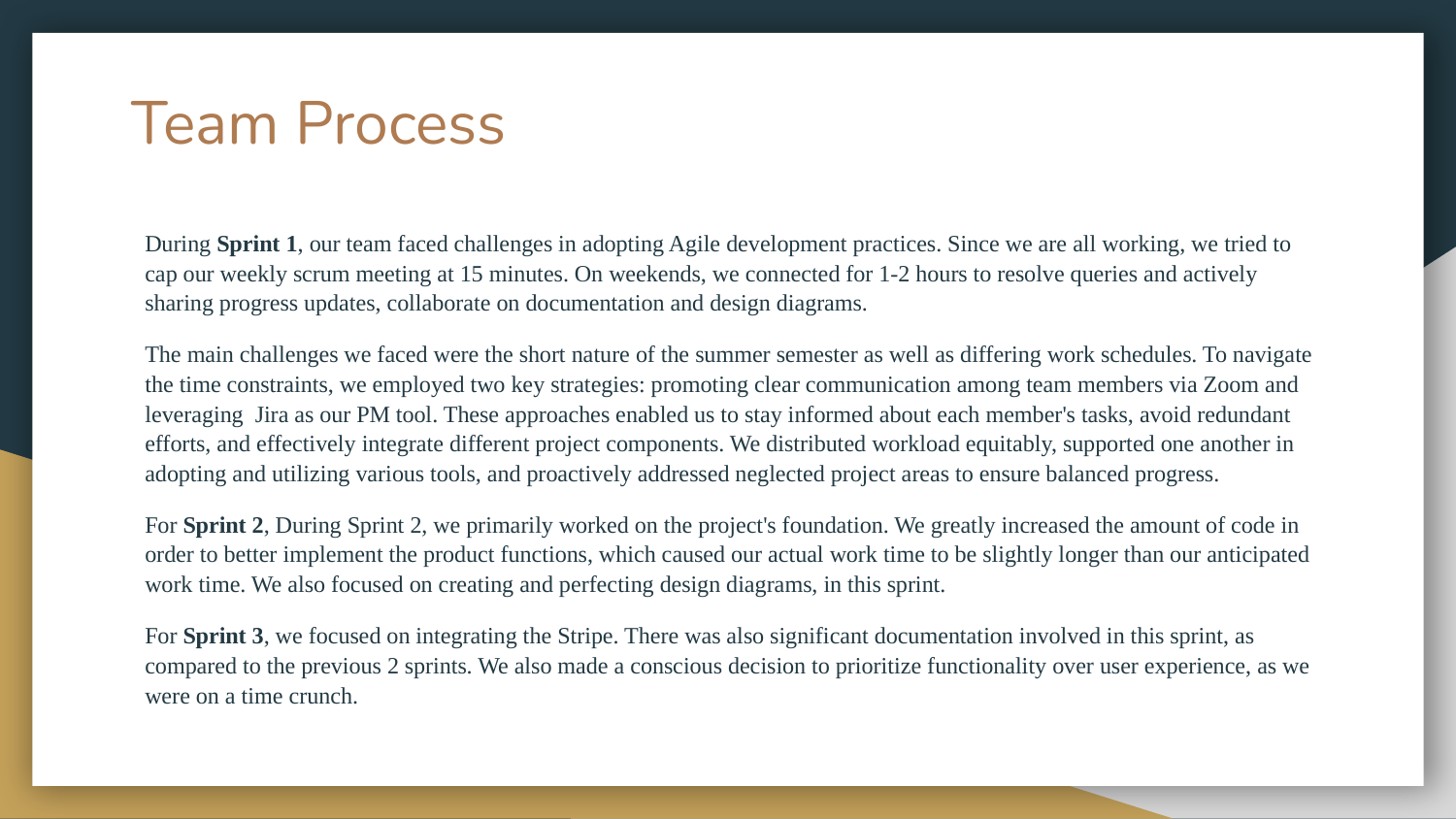

# Team Process
During Sprint 1, our team faced challenges in adopting Agile development practices. Since we are all working, we tried to cap our weekly scrum meeting at 15 minutes. On weekends, we connected for 1-2 hours to resolve queries and actively sharing progress updates, collaborate on documentation and design diagrams.
The main challenges we faced were the short nature of the summer semester as well as differing work schedules. To navigate the time constraints, we employed two key strategies: promoting clear communication among team members via Zoom and leveraging  Jira as our PM tool. These approaches enabled us to stay informed about each member's tasks, avoid redundant efforts, and effectively integrate different project components. We distributed workload equitably, supported one another in adopting and utilizing various tools, and proactively addressed neglected project areas to ensure balanced progress.
For Sprint 2, During Sprint 2, we primarily worked on the project's foundation. We greatly increased the amount of code in order to better implement the product functions, which caused our actual work time to be slightly longer than our anticipated work time. We also focused on creating and perfecting design diagrams, in this sprint.
For Sprint 3, we focused on integrating the Stripe. There was also significant documentation involved in this sprint, as compared to the previous 2 sprints. We also made a conscious decision to prioritize functionality over user experience, as we were on a time crunch.